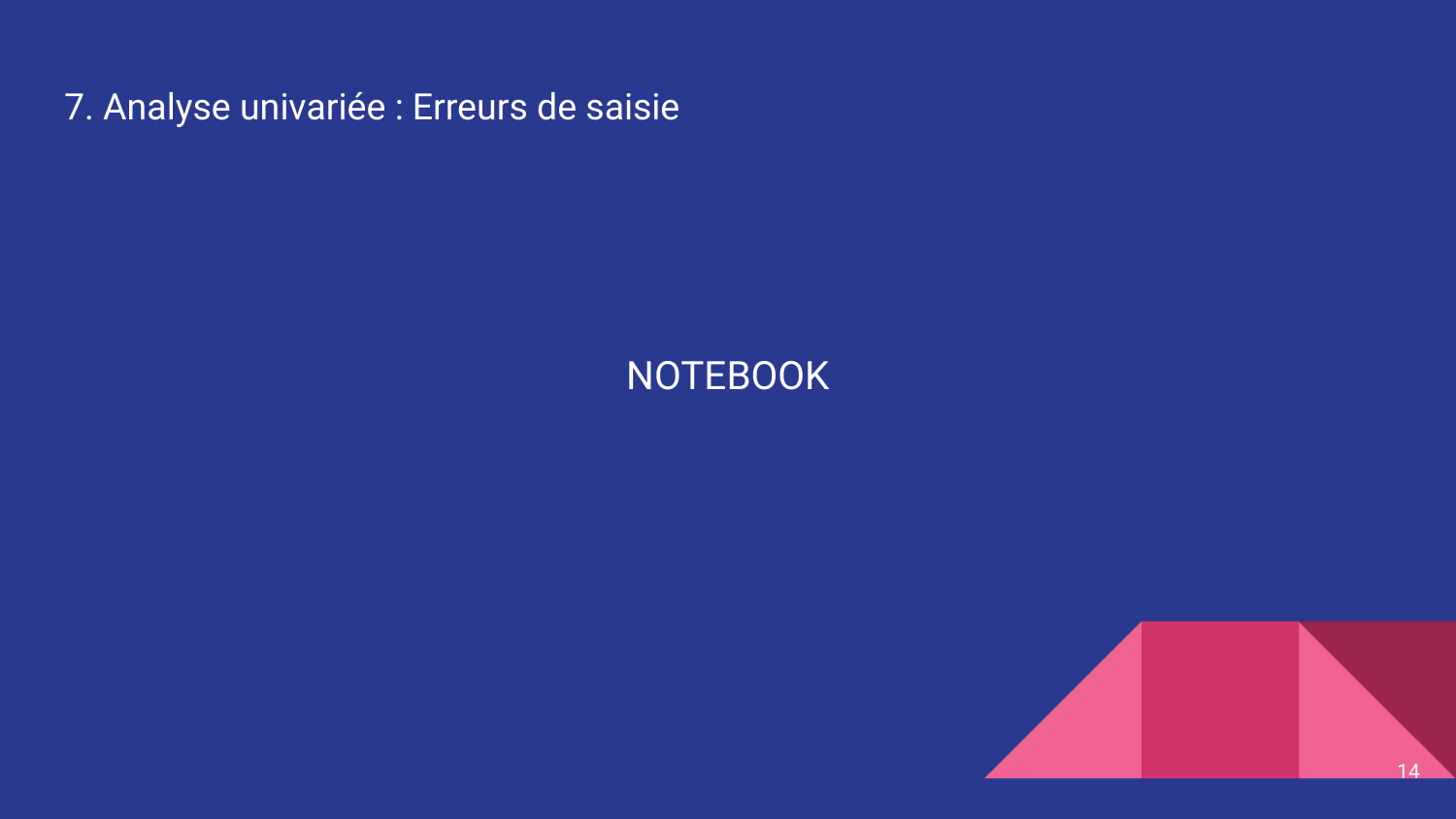

# 7. Analyse univariée : Erreurs de saisie

NOTEBOOK

14